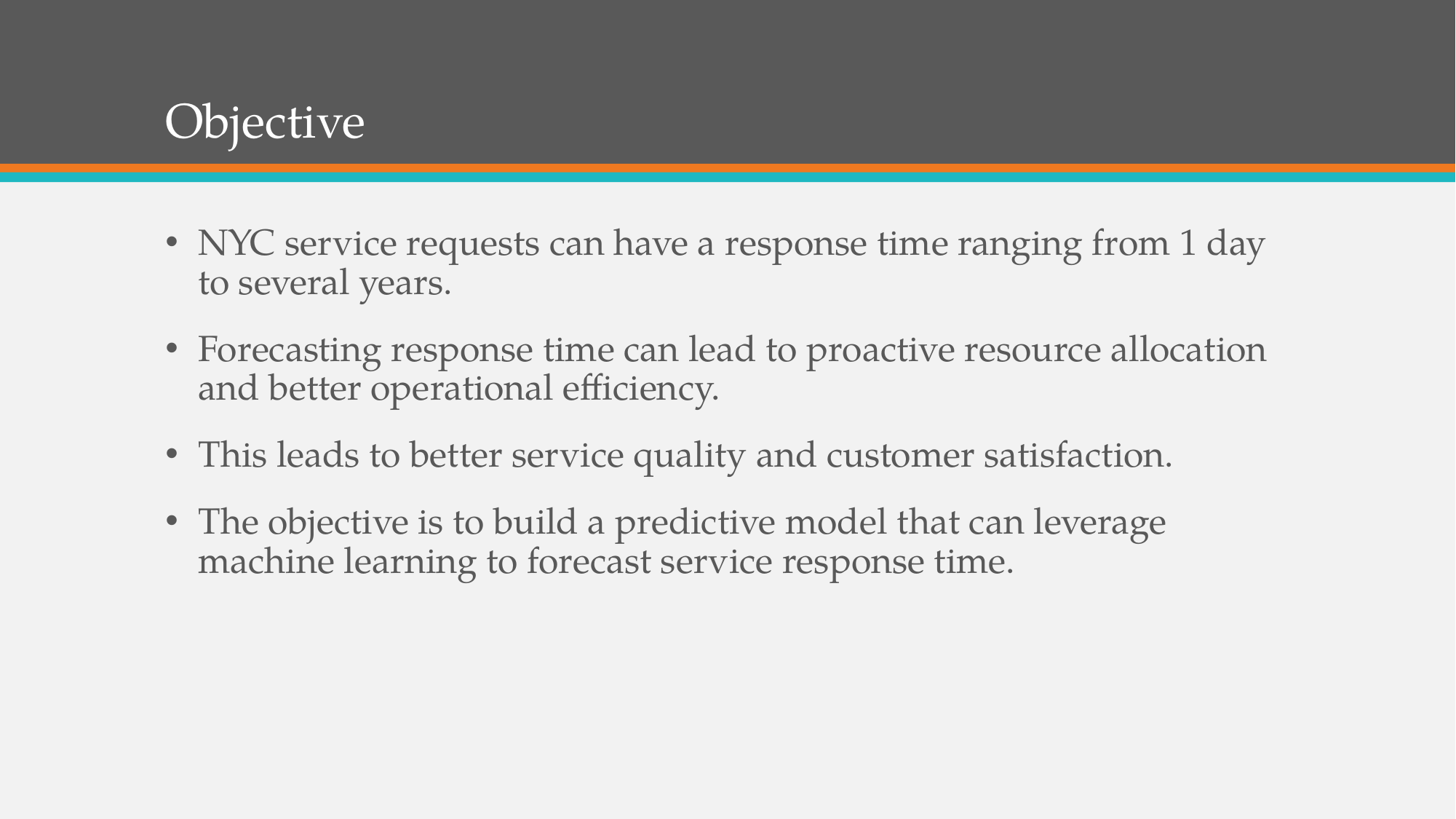

# Objective
NYC service requests can have a response time ranging from 1 day to several years.
Forecasting response time can lead to proactive resource allocation and better operational efficiency.
This leads to better service quality and customer satisfaction.
The objective is to build a predictive model that can leverage machine learning to forecast service response time.